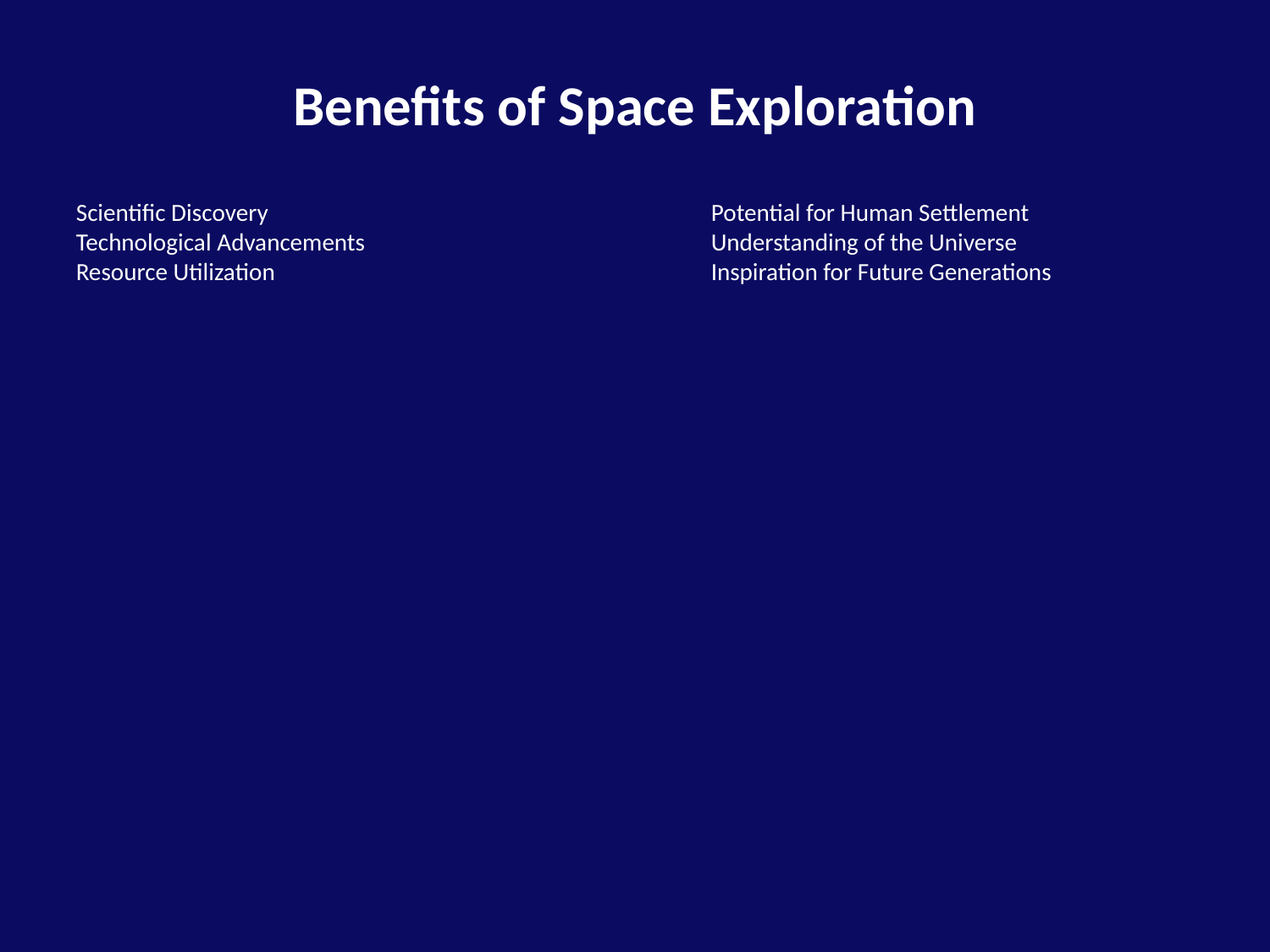

Benefits of Space Exploration
Scientific Discovery
Technological Advancements
Resource Utilization
Potential for Human Settlement
Understanding of the Universe
Inspiration for Future Generations